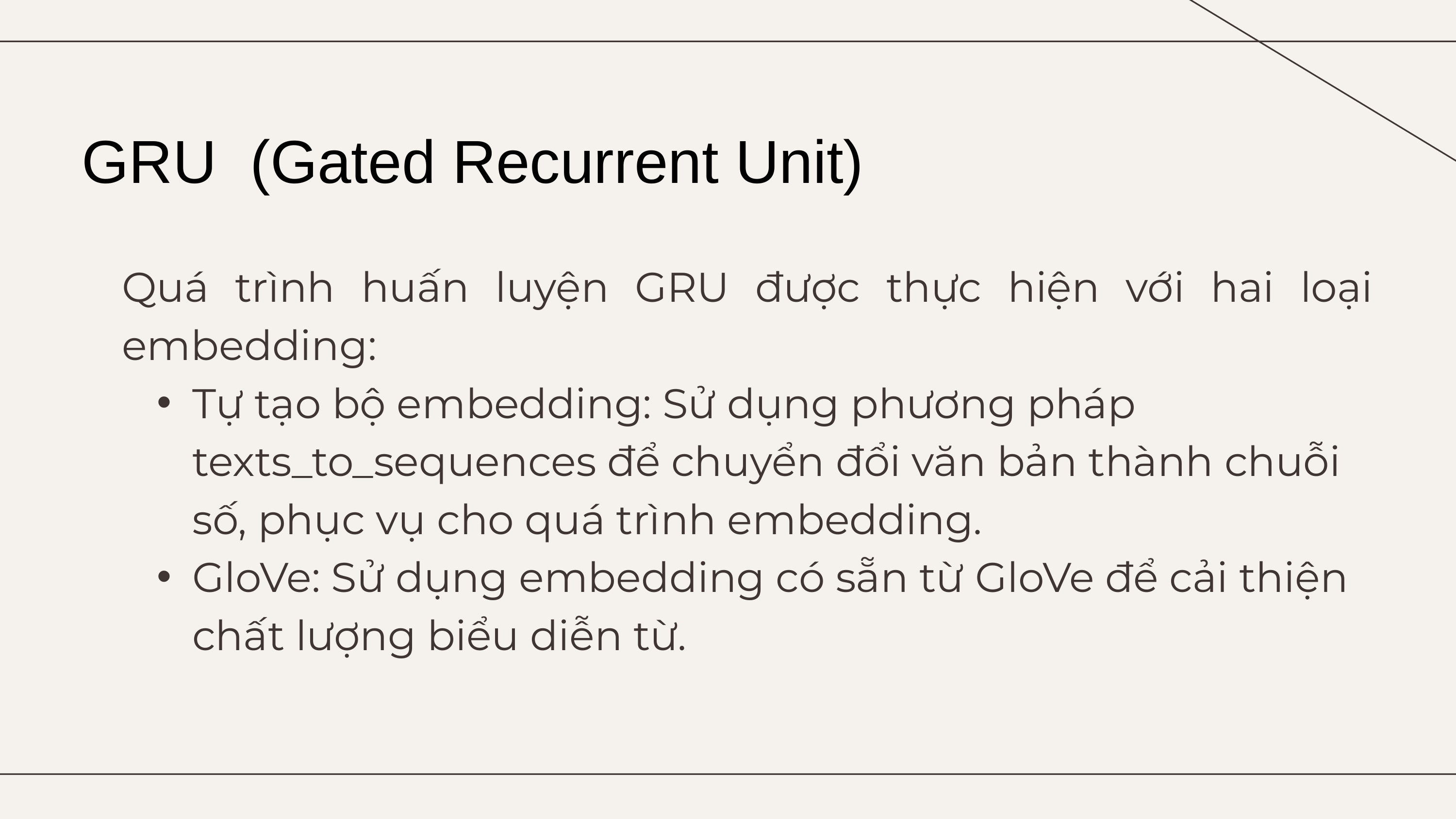

GRU  (Gated Recurrent Unit)
Quá trình huấn luyện GRU được thực hiện với hai loại embedding:
Tự tạo bộ embedding: Sử dụng phương pháp texts_to_sequences để chuyển đổi văn bản thành chuỗi số, phục vụ cho quá trình embedding.
GloVe: Sử dụng embedding có sẵn từ GloVe để cải thiện chất lượng biểu diễn từ.